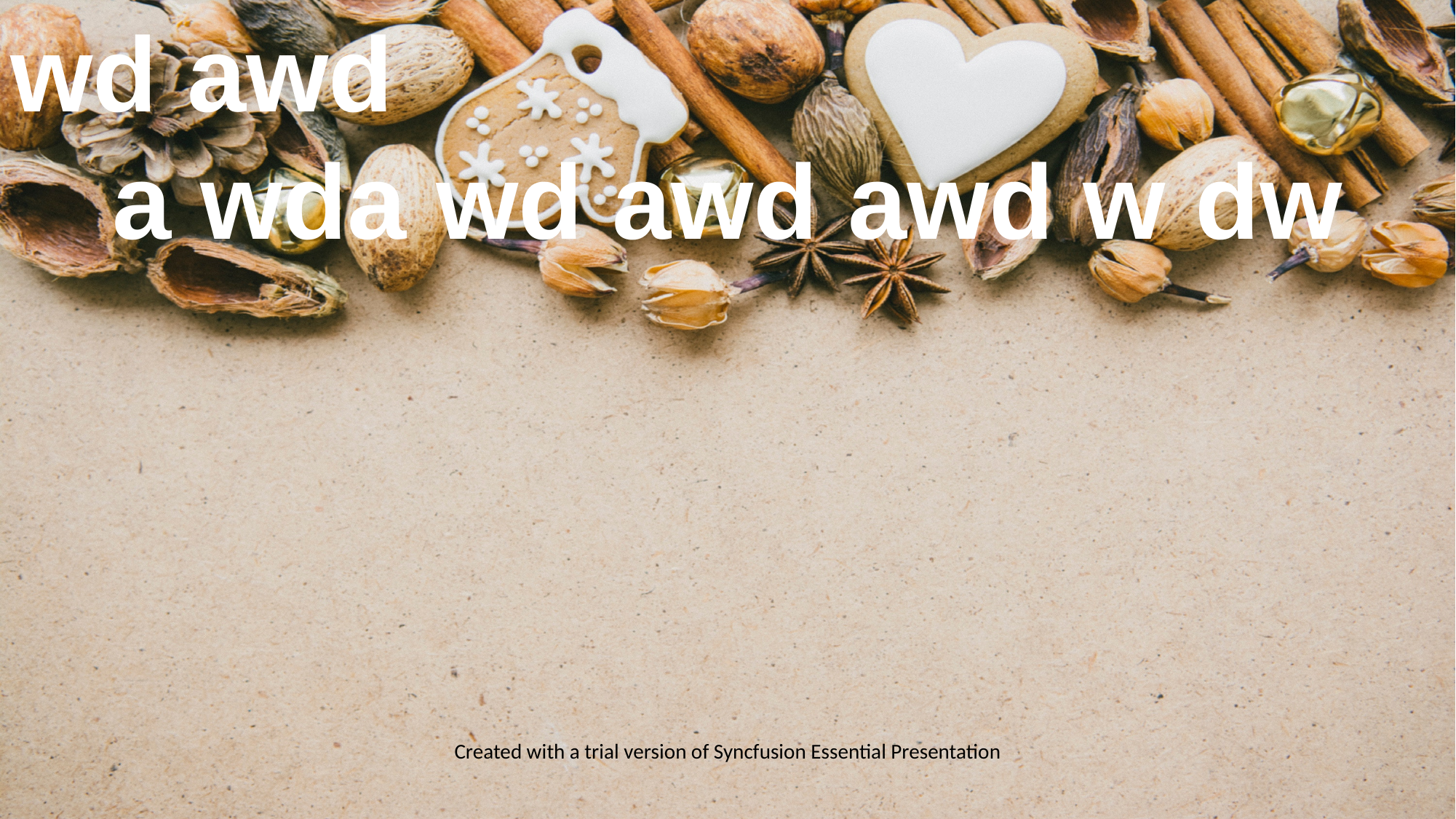

wd awd
a wda wd awd awd w dw
Created with a trial version of Syncfusion Essential Presentation